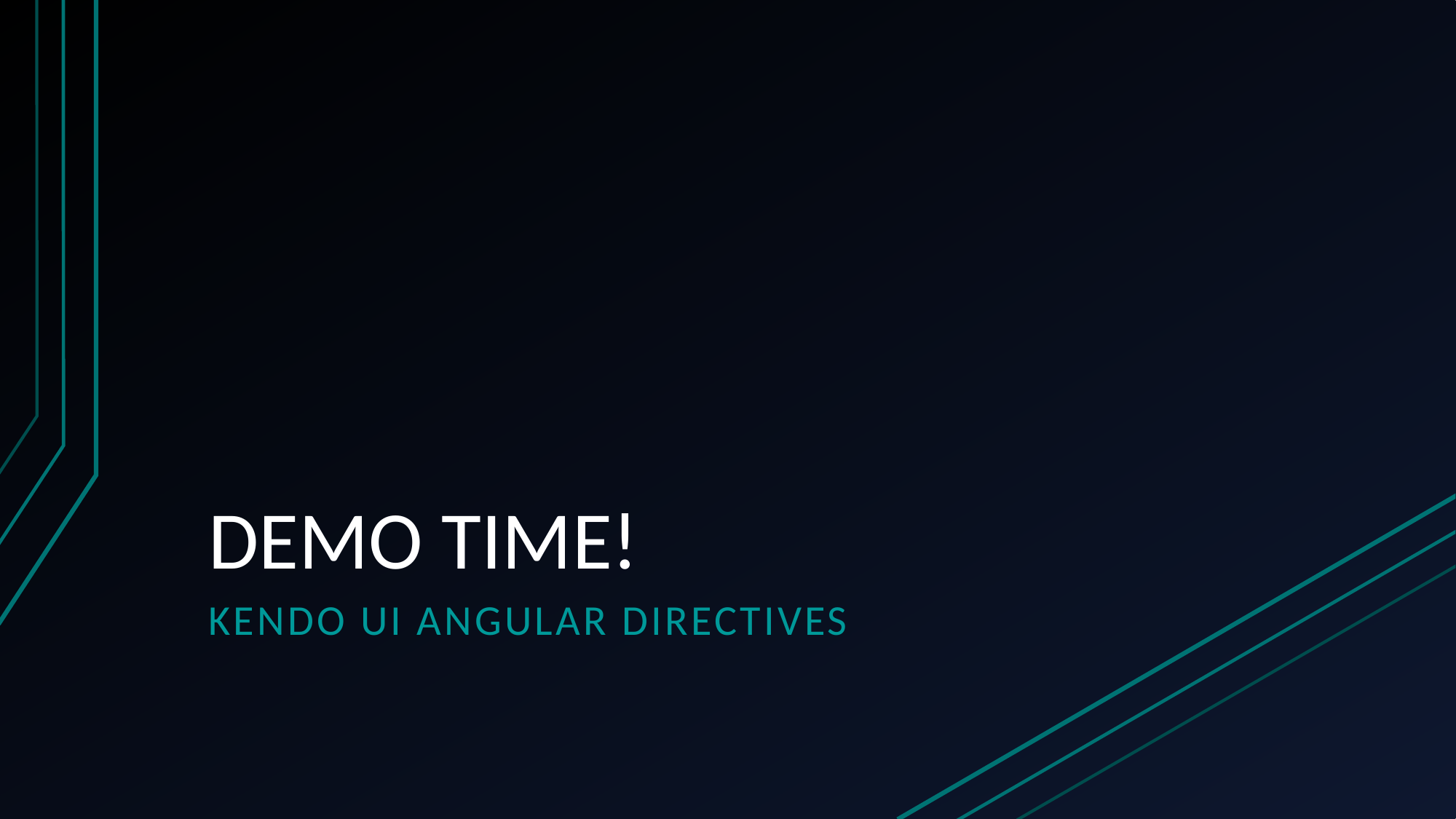

# DEMO TIME!
Kendo UI Angular Directives